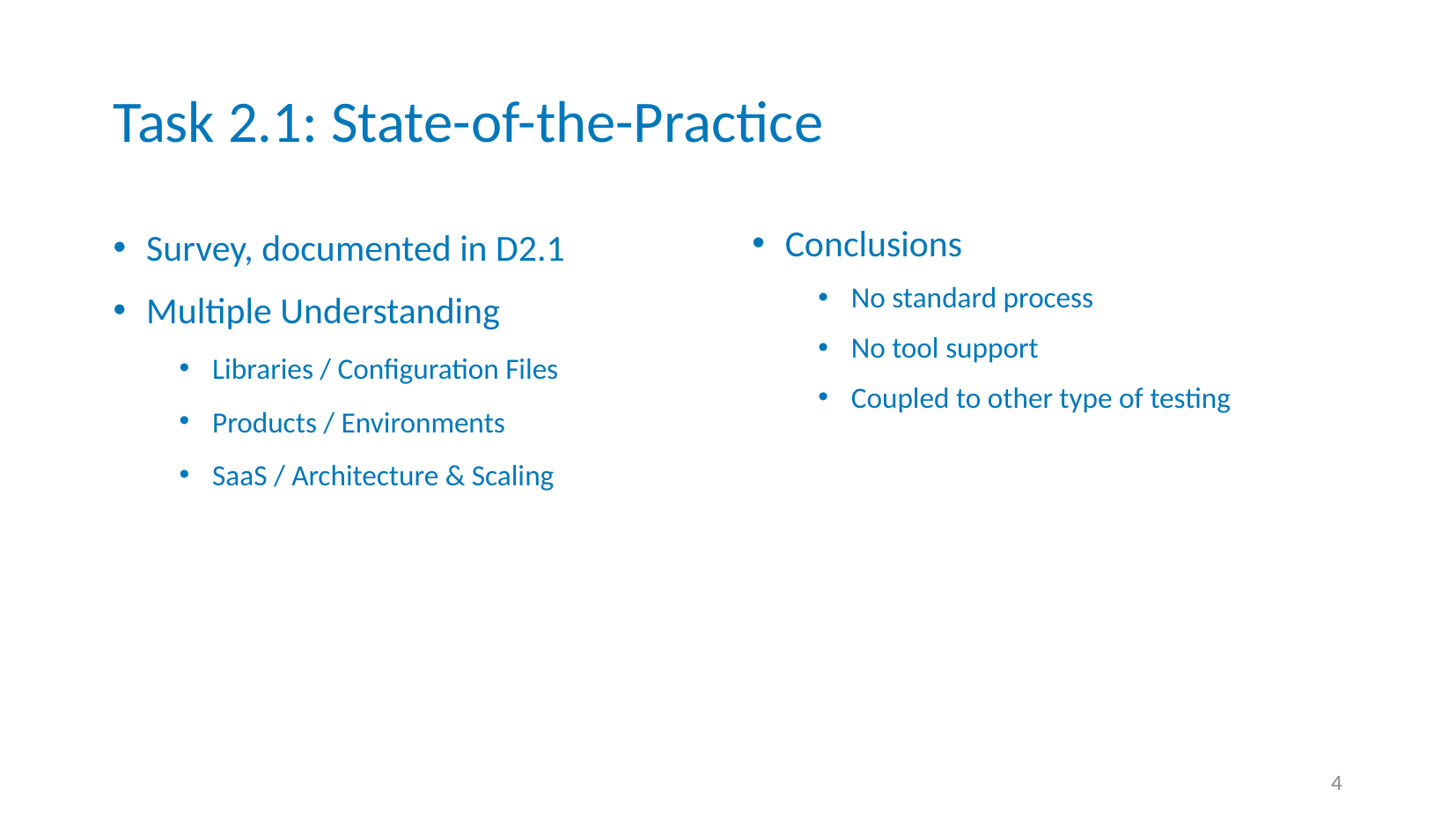

# Task 2.1: State-of-the-Practice
Survey, documented in D2.1
Multiple Understanding
Libraries / Configuration Files
Products / Environments
SaaS / Architecture & Scaling

Conclusions
No standard process
No tool support
Coupled to other type of testing
4